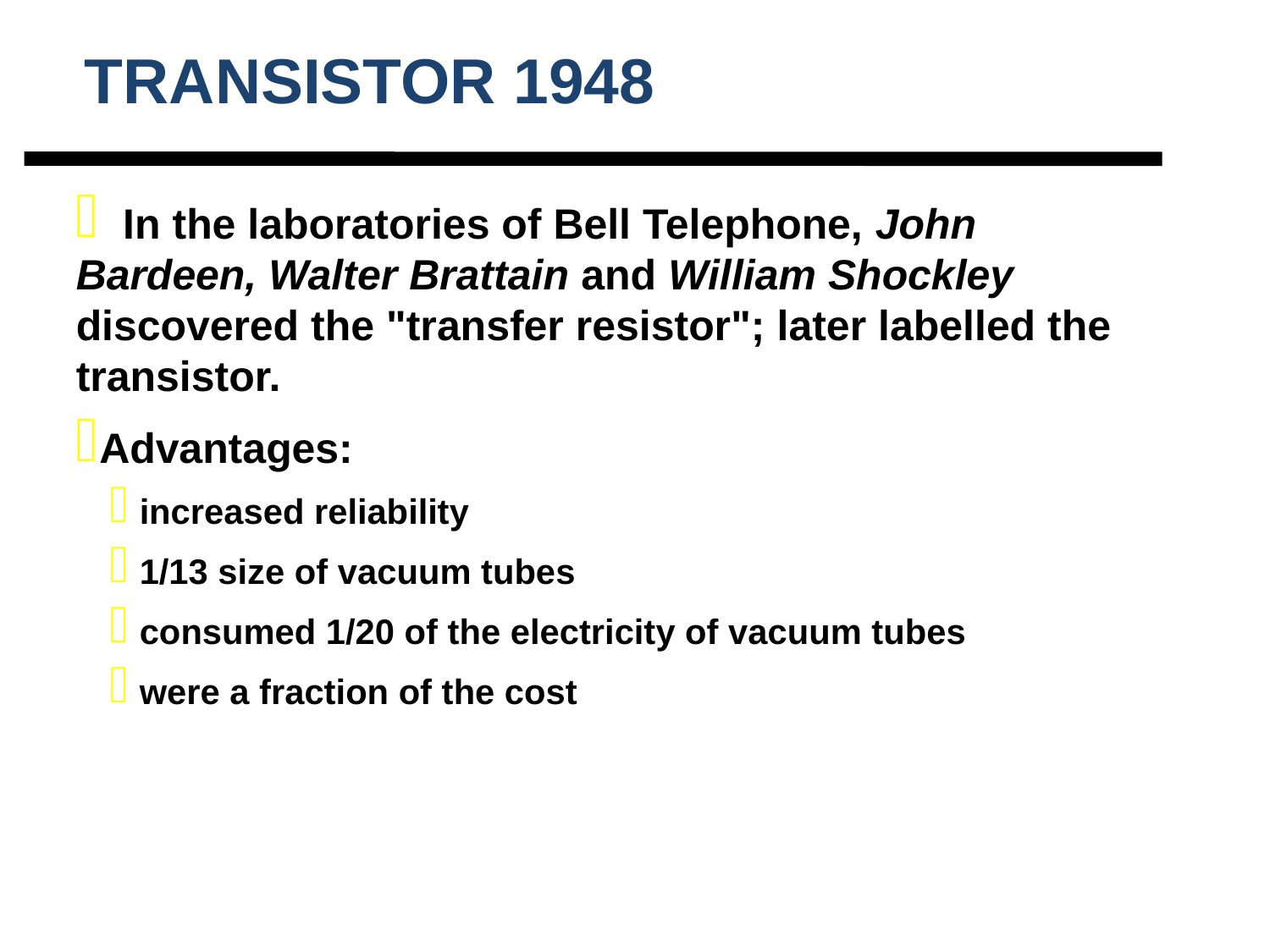

TRANSISTOR 1948

  In the laboratories of Bell Telephone, John Bardeen, Walter Brattain and William Shockley discovered the "transfer resistor"; later labelled the transistor.
Advantages:
increased reliability
1/13 size of vacuum tubes
consumed 1/20 of the electricity of vacuum tubes
were a fraction of the cost